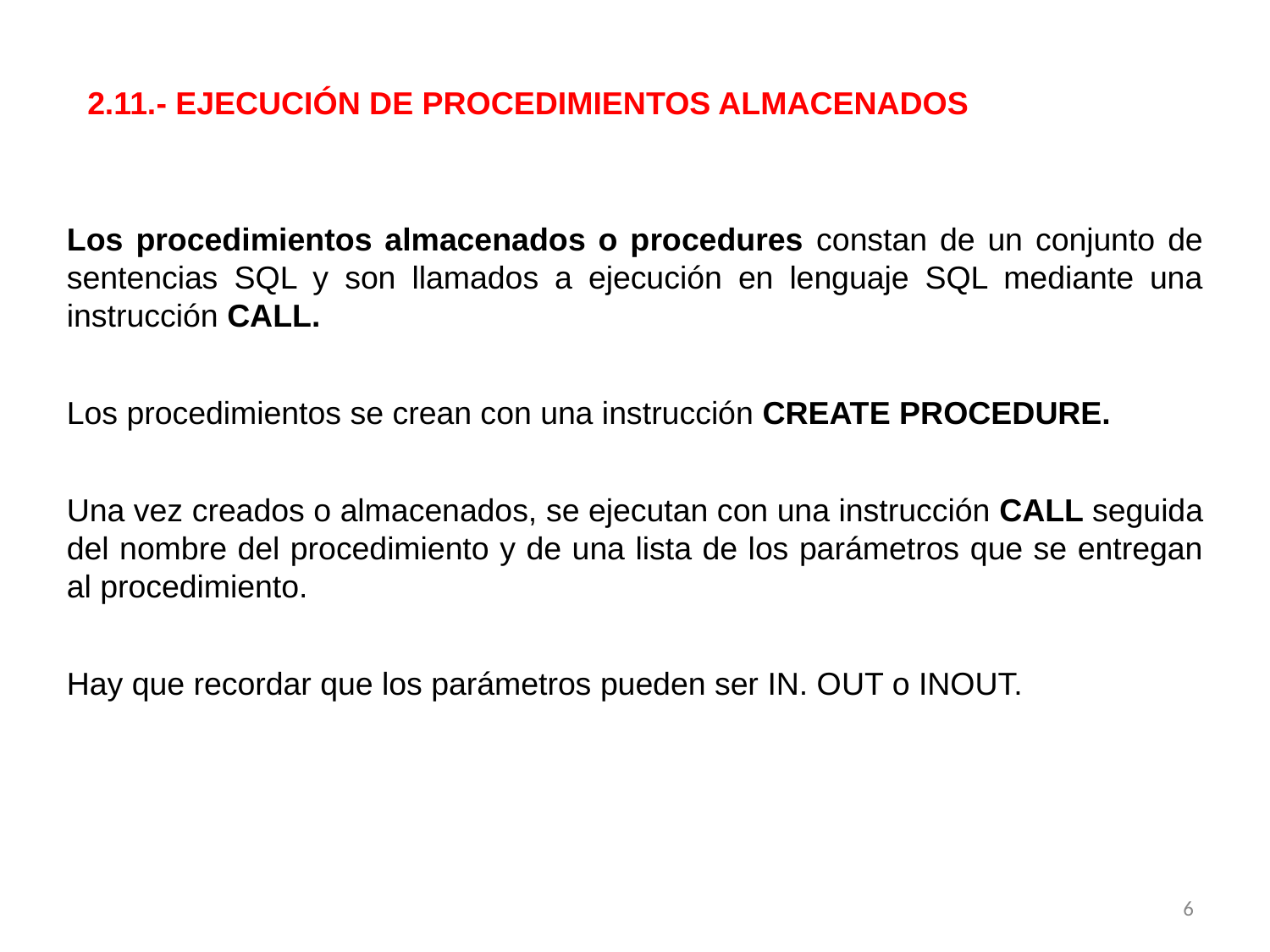

2.11.- EJECUCIÓN DE PROCEDIMIENTOS ALMACENADOS

Los procedimientos almacenados o procedures constan de un conjunto de sentencias SQL y son llamados a ejecución en lenguaje SQL mediante una instrucción CALL.

Los procedimientos se crean con una instrucción CREATE PROCEDURE.

Una vez creados o almacenados, se ejecutan con una instrucción CALL seguida del nombre del procedimiento y de una lista de los parámetros que se entregan al procedimiento.

Hay que recordar que los parámetros pueden ser IN. OUT o INOUT.
6